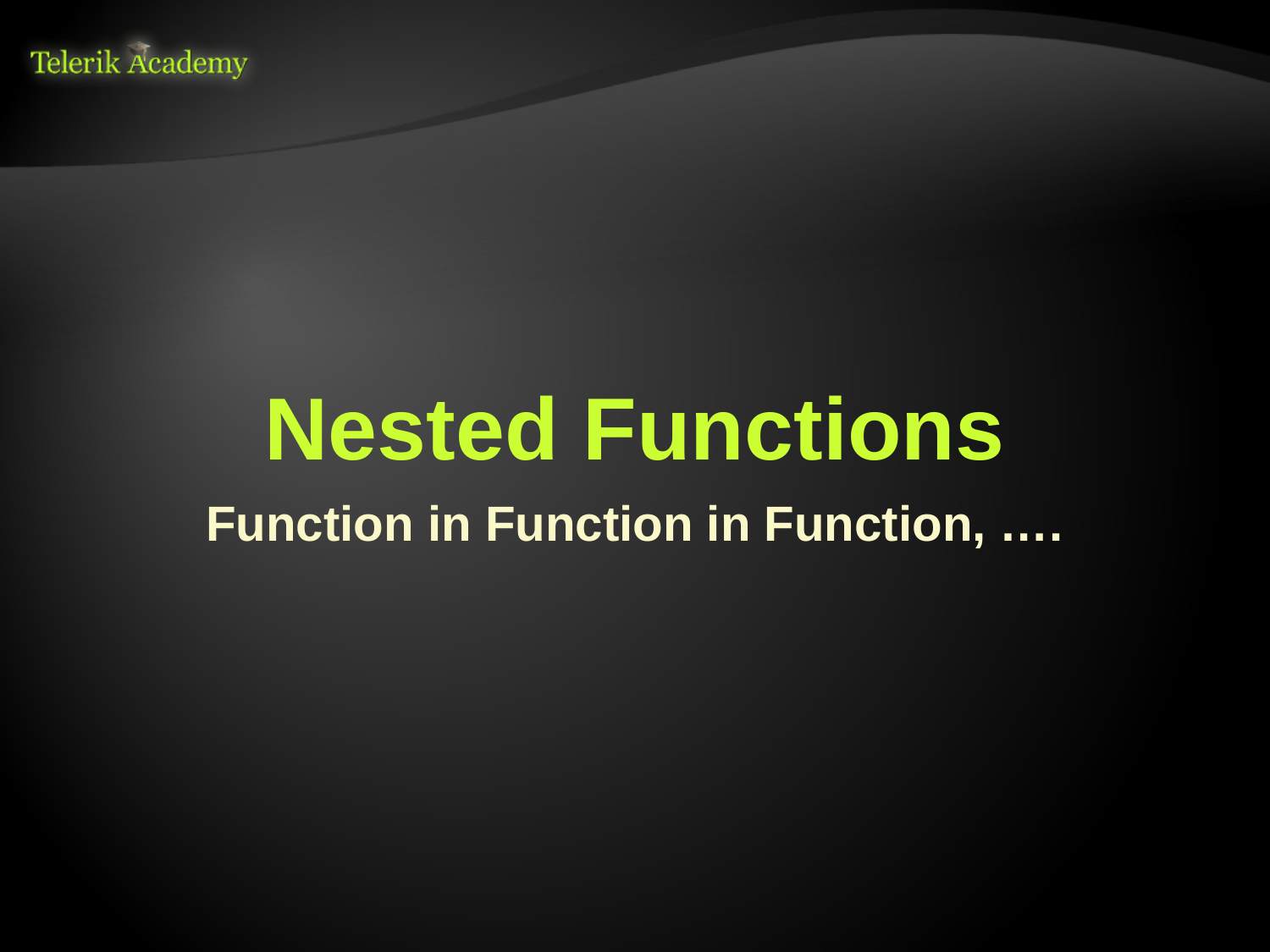

# Nested Functions
Function in Function in Function, ….